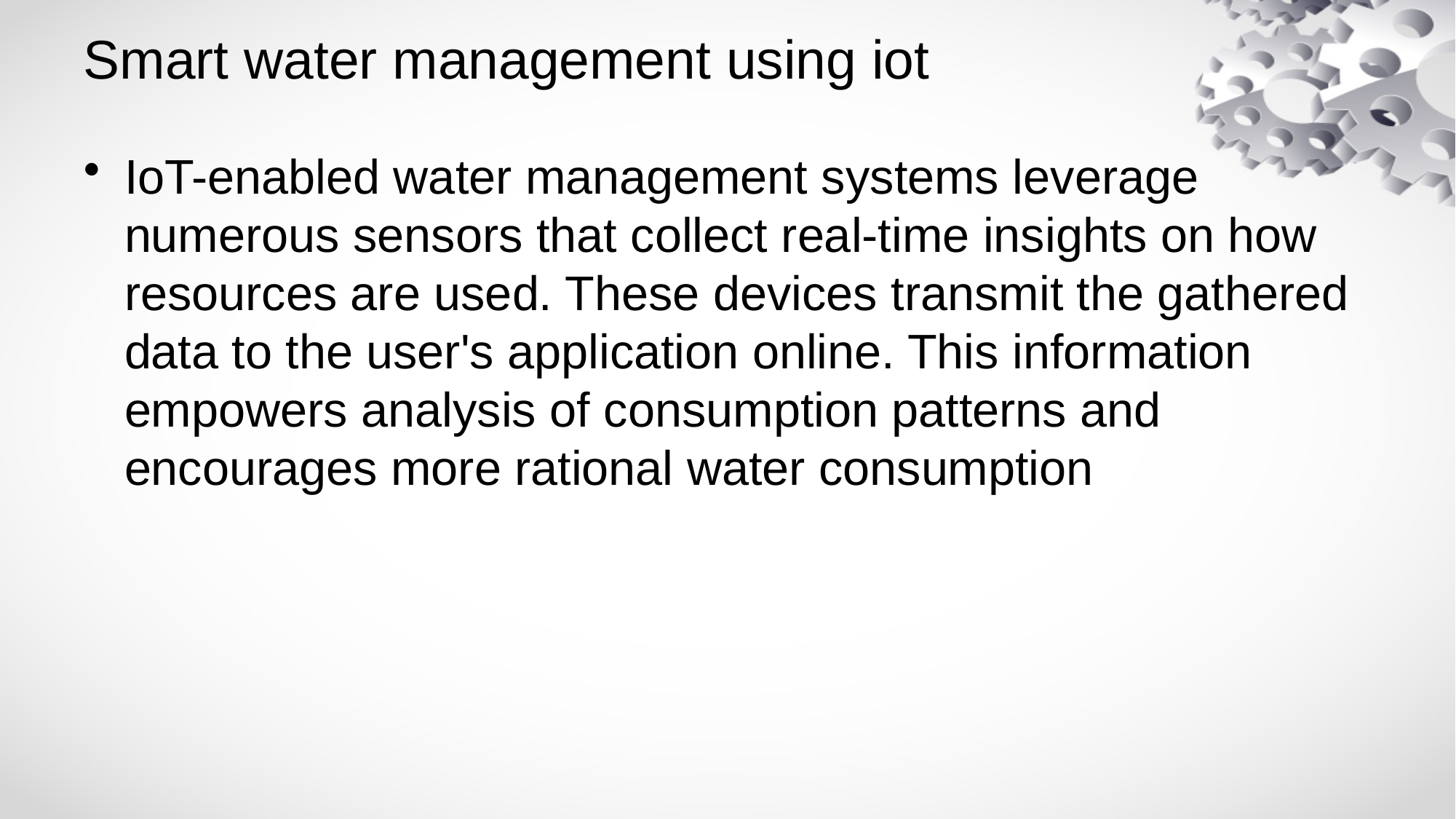

# Smart water management using iot
IoT-enabled water management systems leverage numerous sensors that collect real-time insights on how resources are used. These devices transmit the gathered data to the user's application online. This information empowers analysis of consumption patterns and encourages more rational water consumption